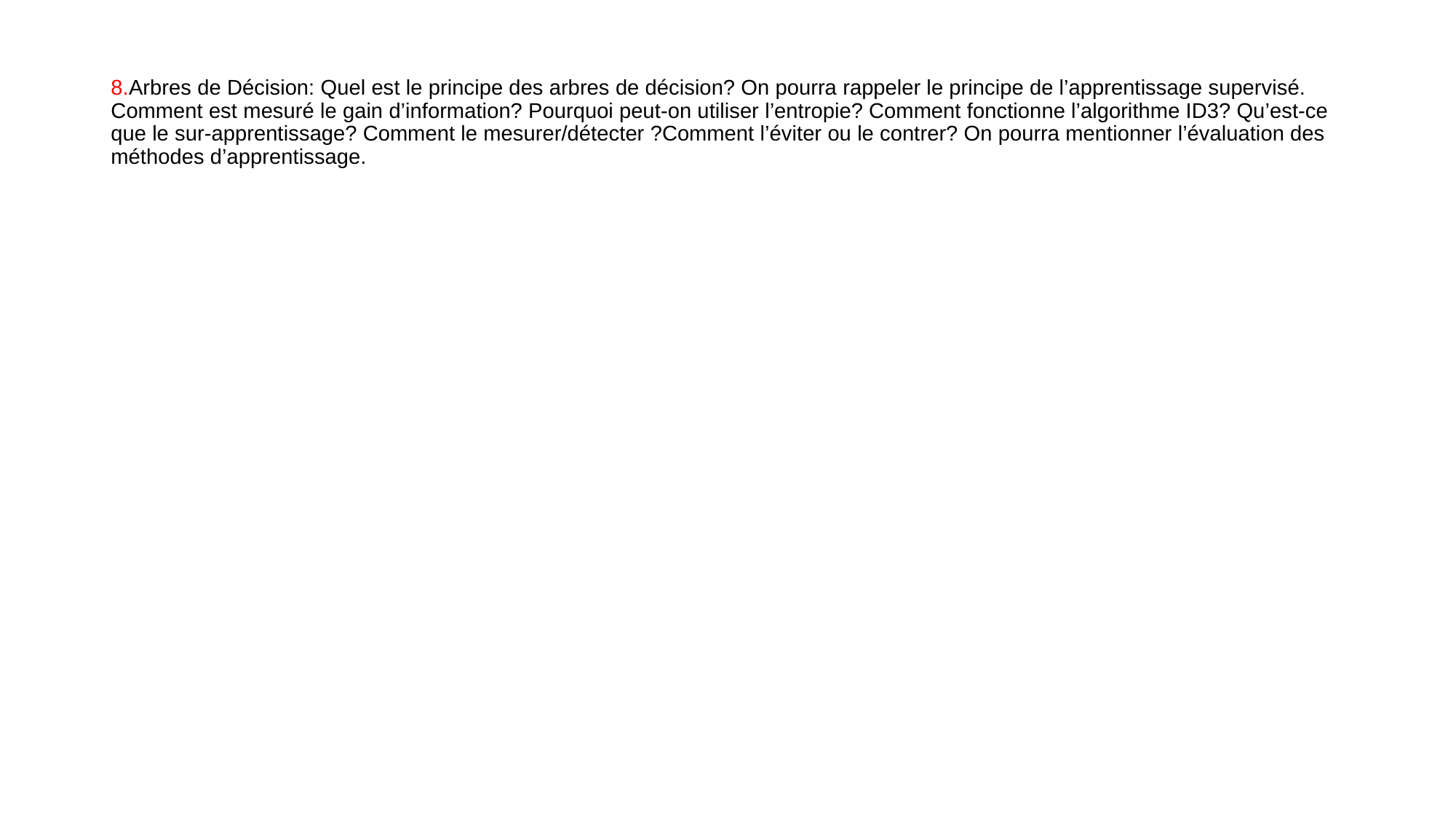

# 8.Arbres de Décision: Quel est le principe des arbres de décision? On pourra rappeler le principe de l’apprentissage supervisé. Comment est mesuré le gain d’information? Pourquoi peut-on utiliser l’entropie? Comment fonctionne l’algorithme ID3? Qu’est-ce que le sur-apprentissage? Comment le mesurer/détecter ?Comment l’éviter ou le contrer? On pourra mentionner l’évaluation des méthodes d’apprentissage.